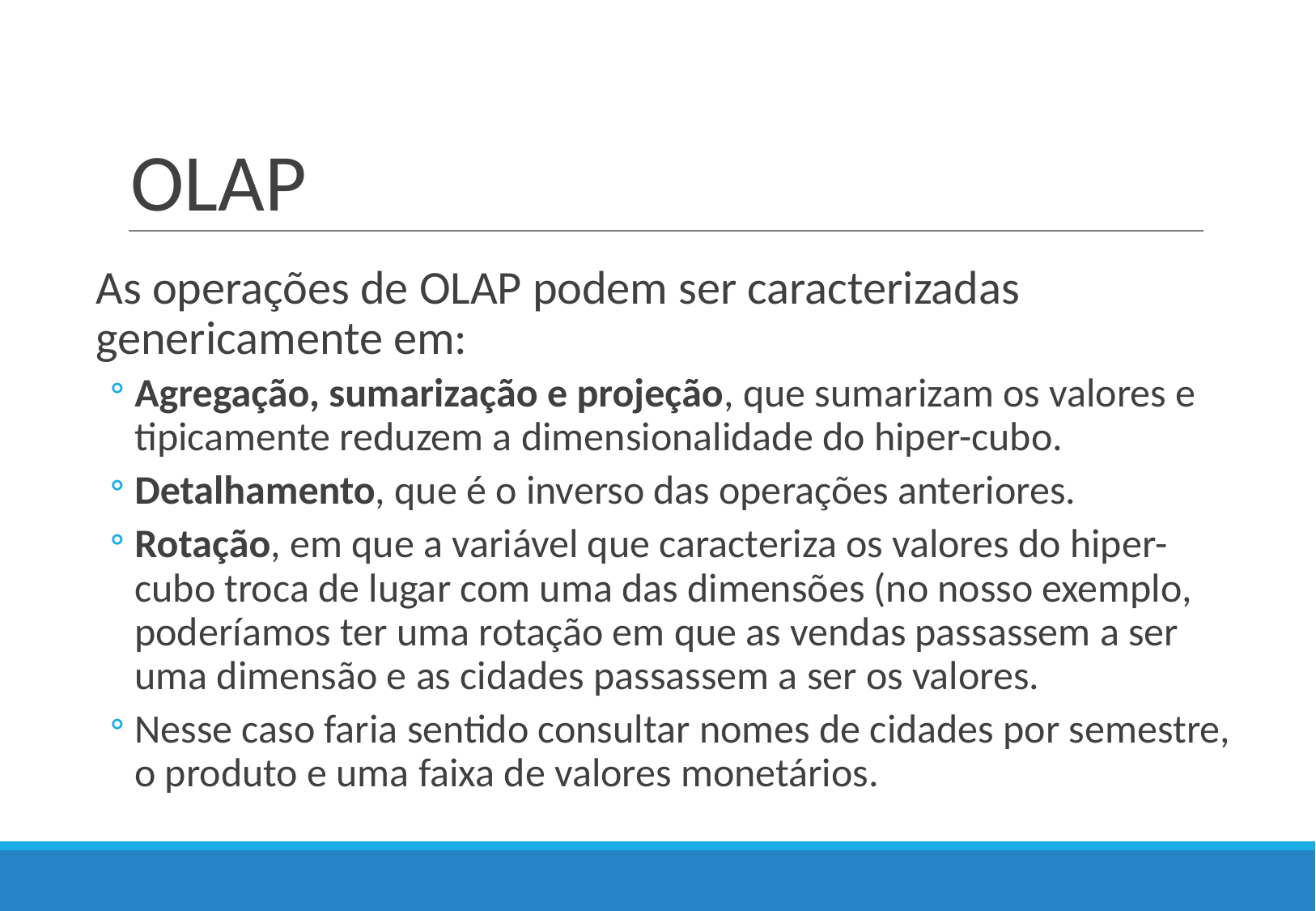

# OLAP
As operações de OLAP podem ser caracterizadas genericamente em:
Agregação, sumarização e projeção, que sumarizam os valores e tipicamente reduzem a dimensionalidade do hiper-cubo.
Detalhamento, que é o inverso das operações anteriores.
Rotação, em que a variável que caracteriza os valores do hiper-cubo troca de lugar com uma das dimensões (no nosso exemplo, poderíamos ter uma rotação em que as vendas passassem a ser uma dimensão e as cidades passassem a ser os valores.
Nesse caso faria sentido consultar nomes de cidades por semestre, o produto e uma faixa de valores monetários.